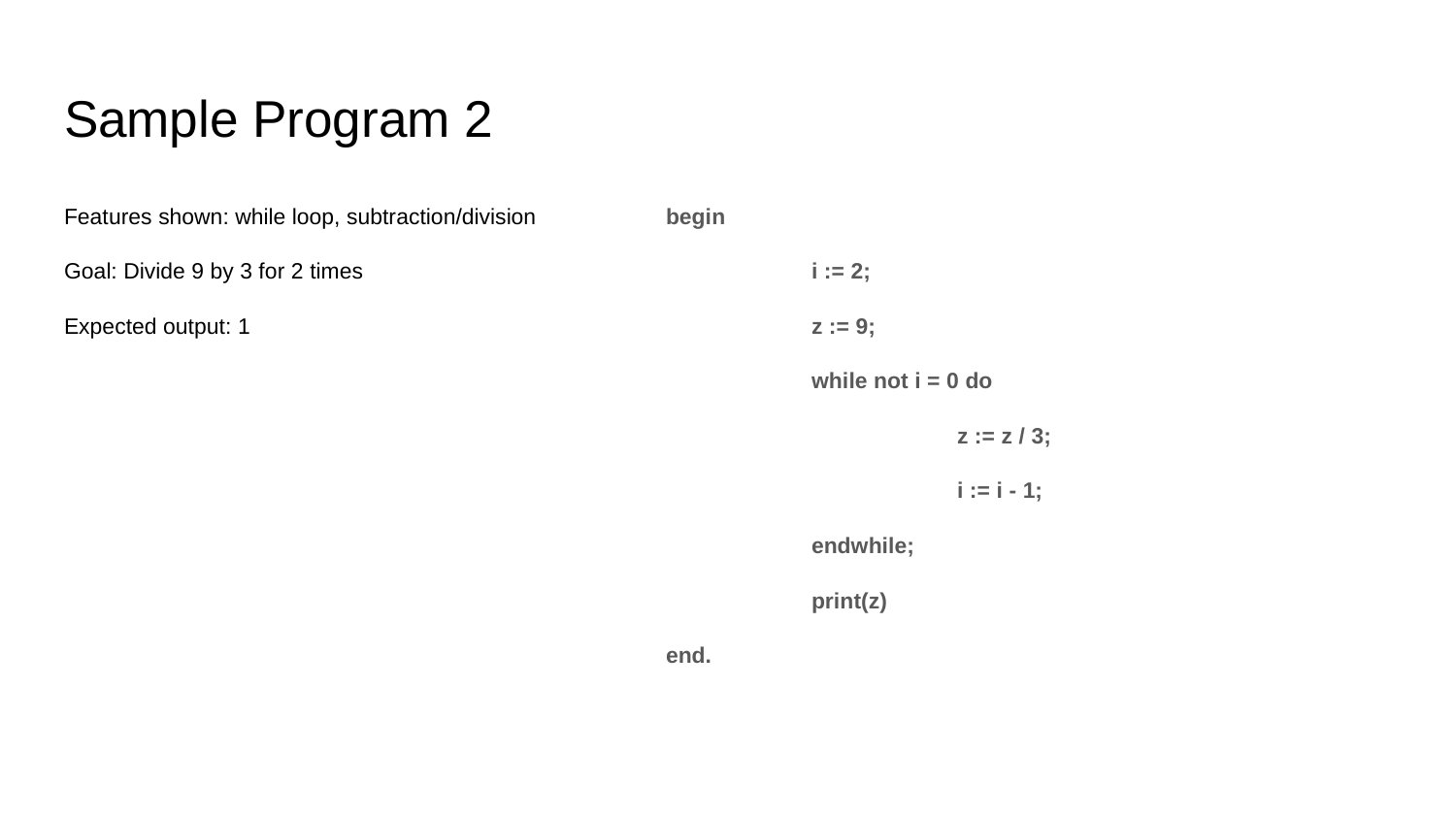

# Sample Program 2
Features shown: while loop, subtraction/division
Goal: Divide 9 by 3 for 2 times
Expected output: 1

begin
	i := 2;
	z := 9;
	while not i = 0 do
		z := z / 3;
		i := i - 1;
	endwhile;
	print(z)
end.